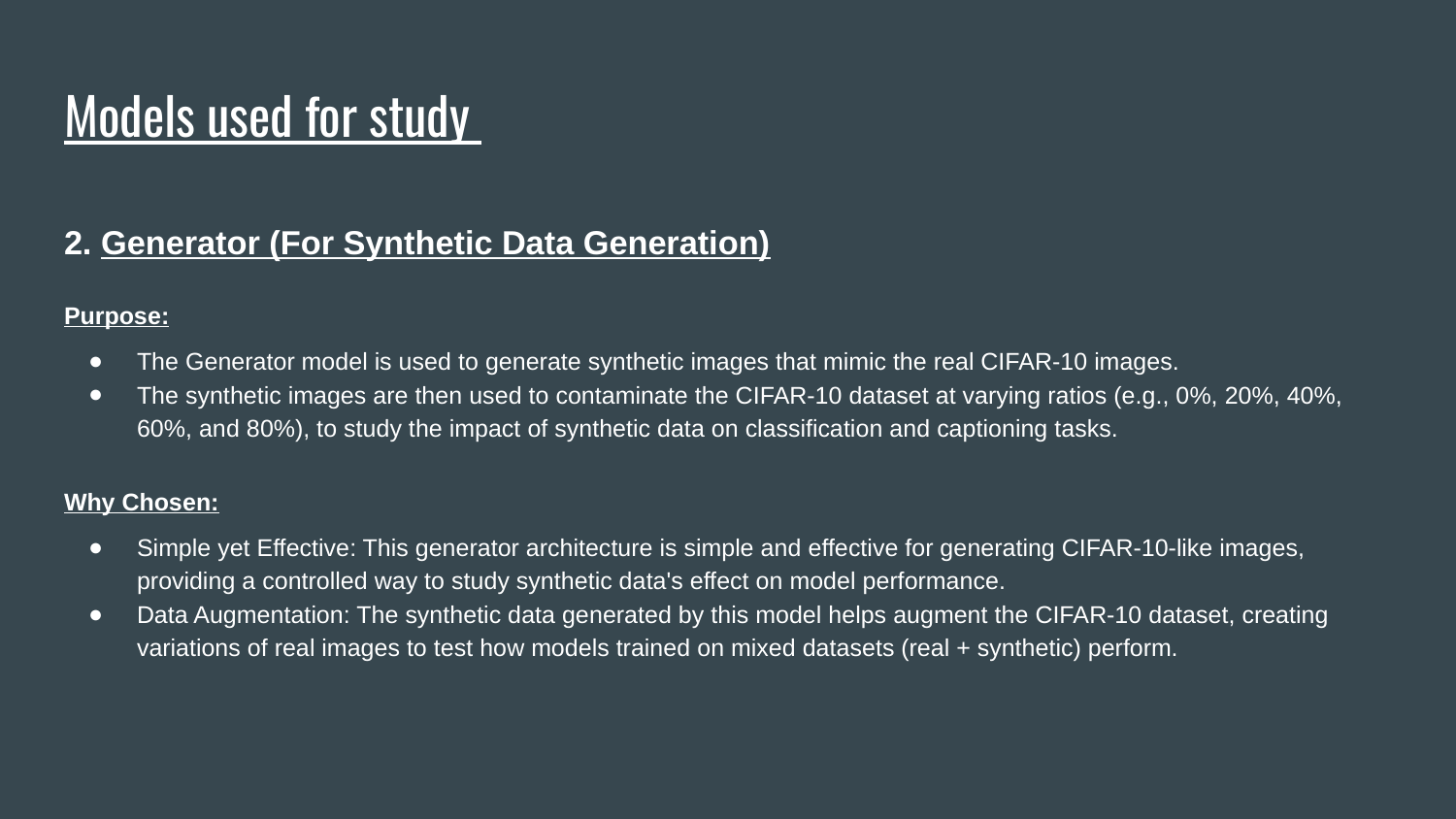

# Models used for study
2. Generator (For Synthetic Data Generation)
Purpose:
The Generator model is used to generate synthetic images that mimic the real CIFAR-10 images.
The synthetic images are then used to contaminate the CIFAR-10 dataset at varying ratios (e.g., 0%, 20%, 40%, 60%, and 80%), to study the impact of synthetic data on classification and captioning tasks.
Why Chosen:
Simple yet Effective: This generator architecture is simple and effective for generating CIFAR-10-like images, providing a controlled way to study synthetic data's effect on model performance.
Data Augmentation: The synthetic data generated by this model helps augment the CIFAR-10 dataset, creating variations of real images to test how models trained on mixed datasets (real + synthetic) perform.